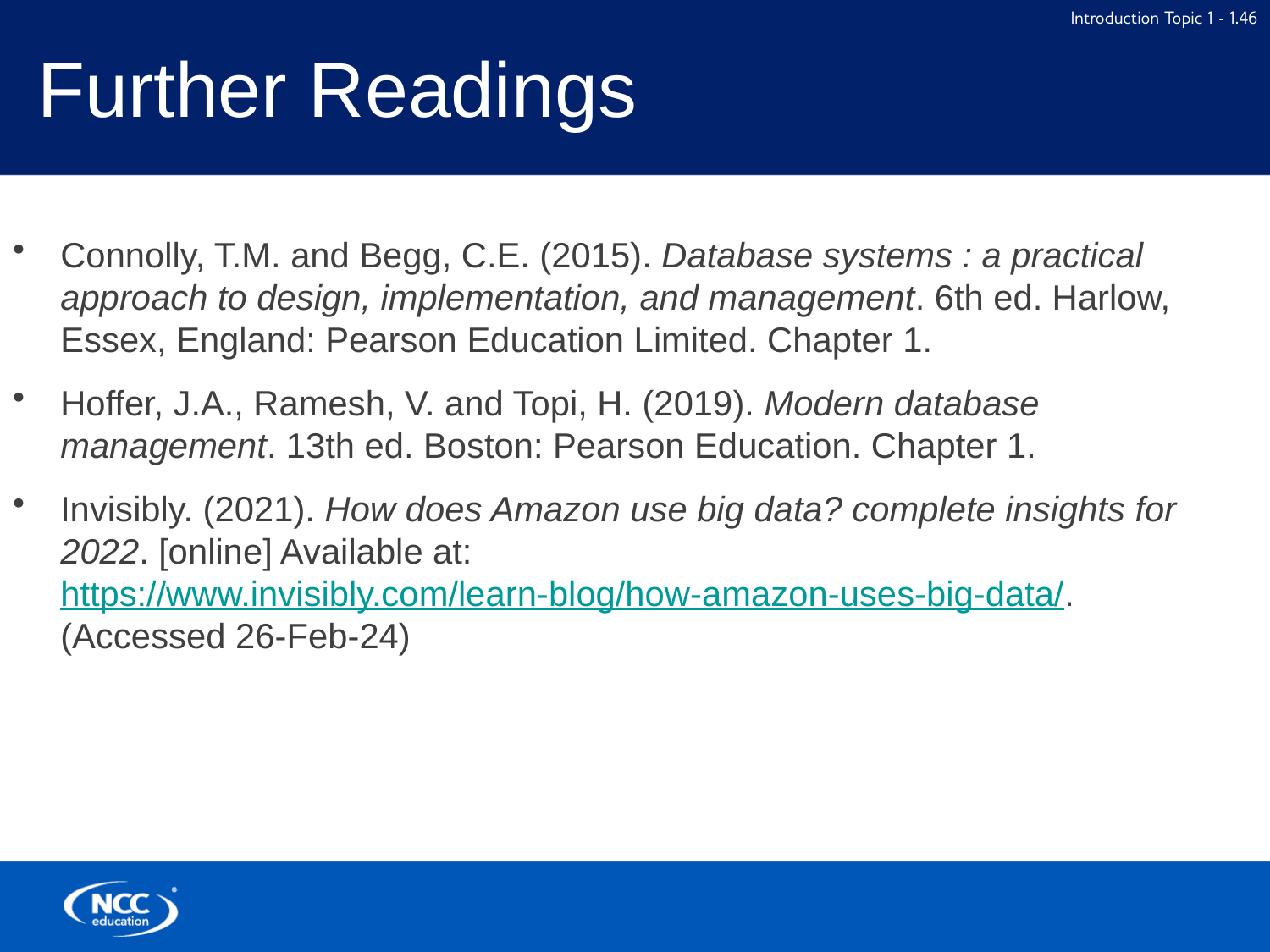

# Further Readings
Connolly, T.M. and Begg, C.E. (2015). Database systems : a practical approach to design, implementation, and management. 6th ed. Harlow, Essex, England: Pearson Education Limited. Chapter 1.
Hoffer, J.A., Ramesh, V. and Topi, H. (2019). Modern database management. 13th ed. Boston: Pearson Education. Chapter 1.
Invisibly. (2021). How does Amazon use big data? complete insights for 2022. [online] Available at: https://www.invisibly.com/learn-blog/how-amazon-uses-big-data/. (Accessed 26-Feb-24)
‌